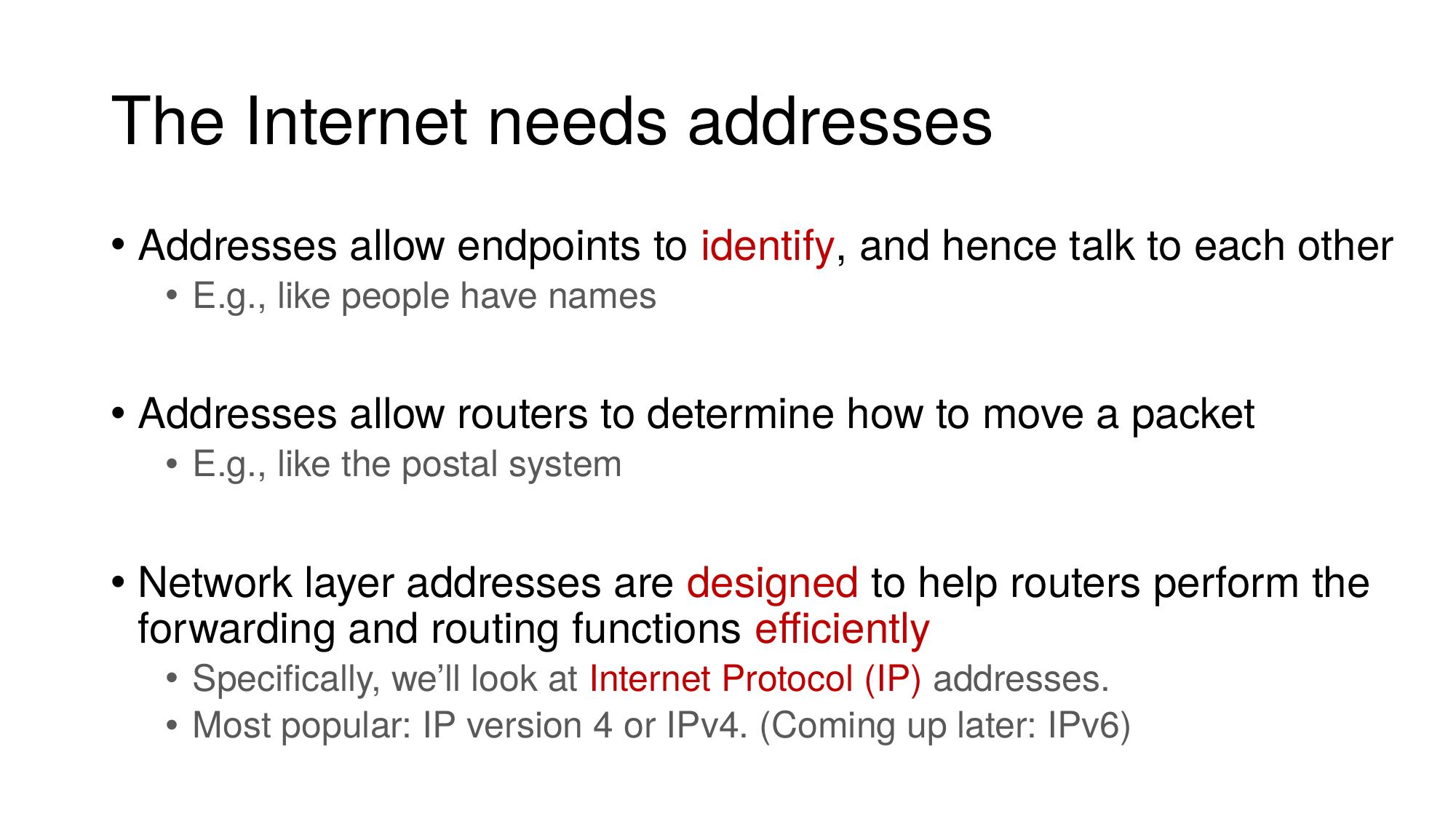

# The Internet needs addresses
Addresses allow endpoints to identify, and hence talk to each other
E.g., like people have names

Addresses allow routers to determine how to move a packet
E.g., like the postal system

Network layer addresses are designed to help routers perform the forwarding and routing functions efficiently
Specifically, we’ll look at Internet Protocol (IP) addresses.
Most popular: IP version 4 or IPv4. (Coming up later: IPv6)